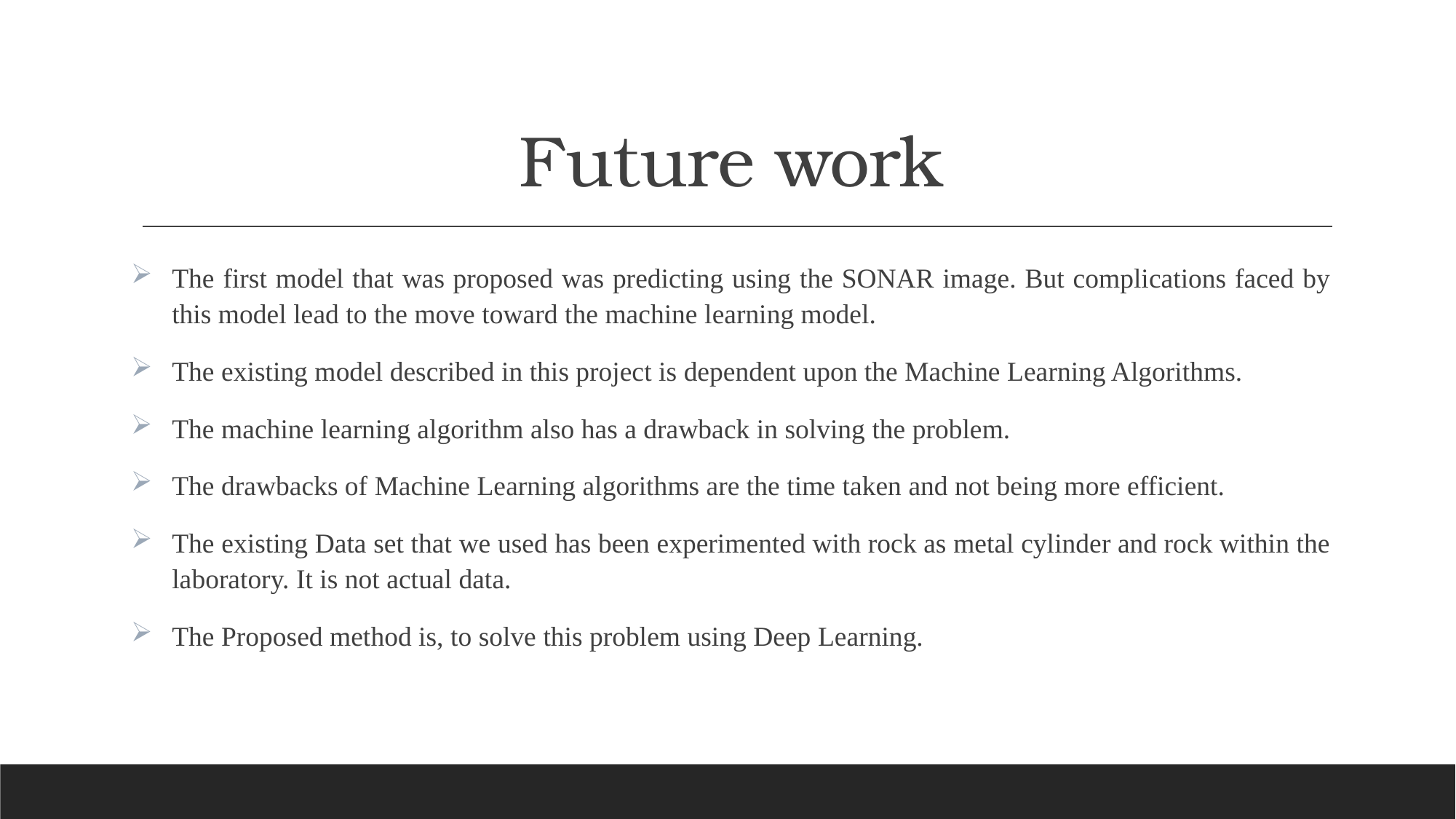

# Future work
The first model that was proposed was predicting using the SONAR image. But complications faced by this model lead to the move toward the machine learning model.
The existing model described in this project is dependent upon the Machine Learning Algorithms.
The machine learning algorithm also has a drawback in solving the problem.
The drawbacks of Machine Learning algorithms are the time taken and not being more efficient.
The existing Data set that we used has been experimented with rock as metal cylinder and rock within the laboratory. It is not actual data.
The Proposed method is, to solve this problem using Deep Learning.